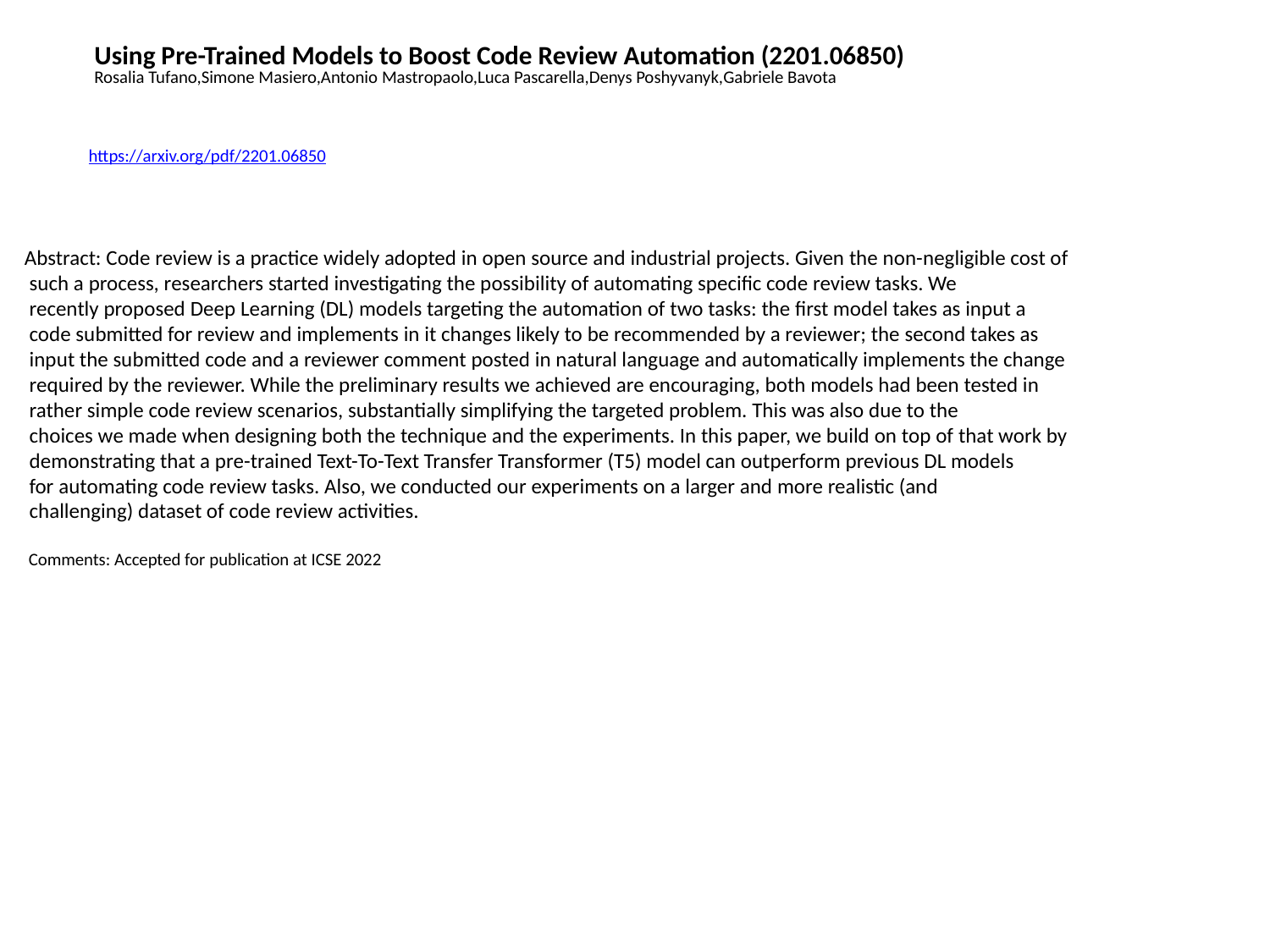

Using Pre-Trained Models to Boost Code Review Automation (2201.06850)
Rosalia Tufano,Simone Masiero,Antonio Mastropaolo,Luca Pascarella,Denys Poshyvanyk,Gabriele Bavota

https://arxiv.org/pdf/2201.06850

Abstract: Code review is a practice widely adopted in open source and industrial projects. Given the non-negligible cost of
 such a process, researchers started investigating the possibility of automating specific code review tasks. We
 recently proposed Deep Learning (DL) models targeting the automation of two tasks: the first model takes as input a
 code submitted for review and implements in it changes likely to be recommended by a reviewer; the second takes as
 input the submitted code and a reviewer comment posted in natural language and automatically implements the change
 required by the reviewer. While the preliminary results we achieved are encouraging, both models had been tested in
 rather simple code review scenarios, substantially simplifying the targeted problem. This was also due to the
 choices we made when designing both the technique and the experiments. In this paper, we build on top of that work by
 demonstrating that a pre-trained Text-To-Text Transfer Transformer (T5) model can outperform previous DL models
 for automating code review tasks. Also, we conducted our experiments on a larger and more realistic (and
 challenging) dataset of code review activities.
 Comments: Accepted for publication at ICSE 2022